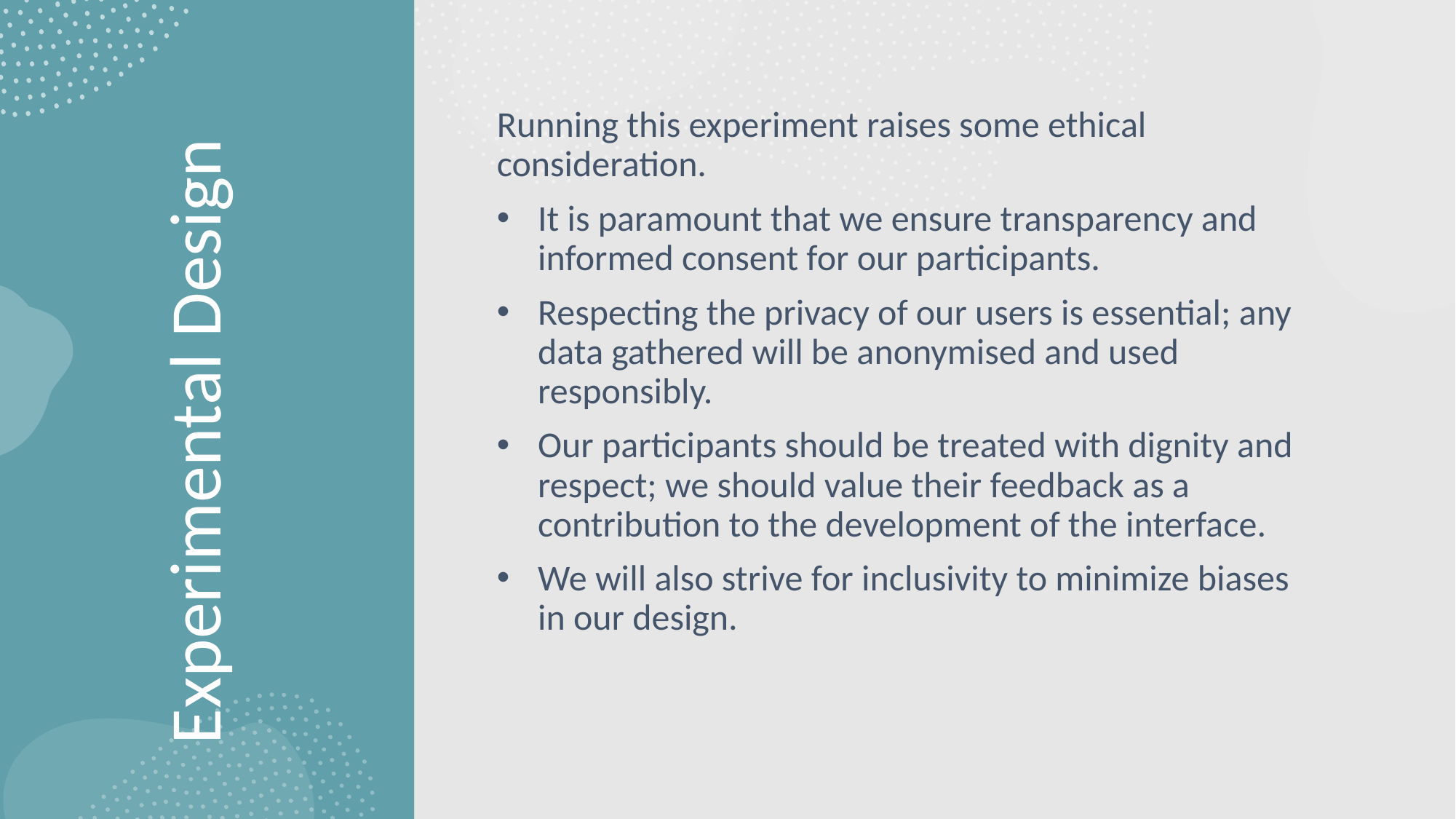

Running this experiment raises some ethical consideration.
It is paramount that we ensure transparency and informed consent for our participants.
Respecting the privacy of our users is essential; any data gathered will be anonymised and used responsibly.
Our participants should be treated with dignity and respect; we should value their feedback as a contribution to the development of the interface.
We will also strive for inclusivity to minimize biases in our design.

# Experimental Design